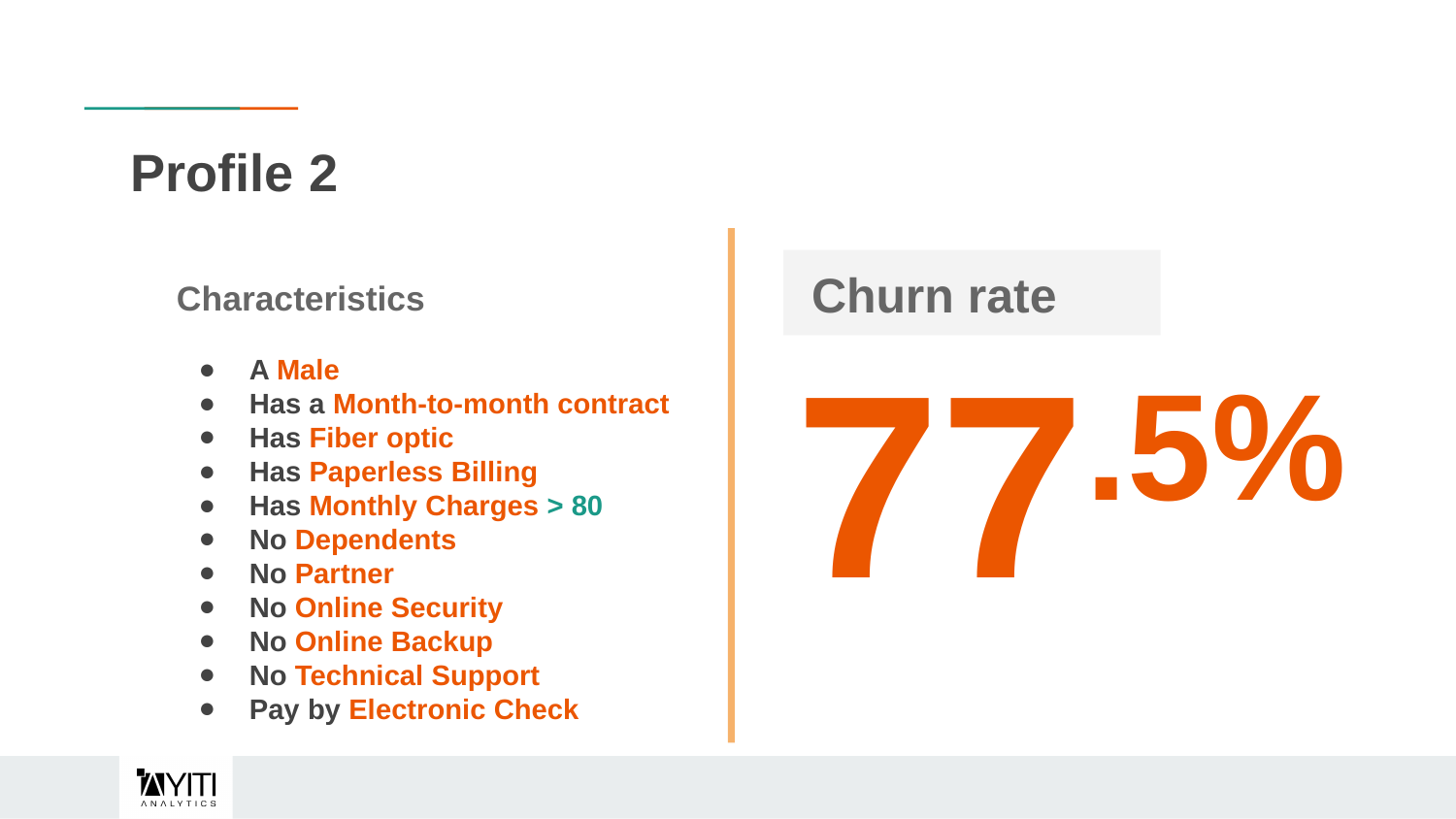

# Profile 2

 Churn rate
Characteristics

A Male
Has a Month-to-month contract
Has Fiber optic
Has Paperless Billing
Has Monthly Charges > 80
No Dependents
No Partner
No Online Security
No Online Backup
No Technical Support
Pay by Electronic Check
77.5%